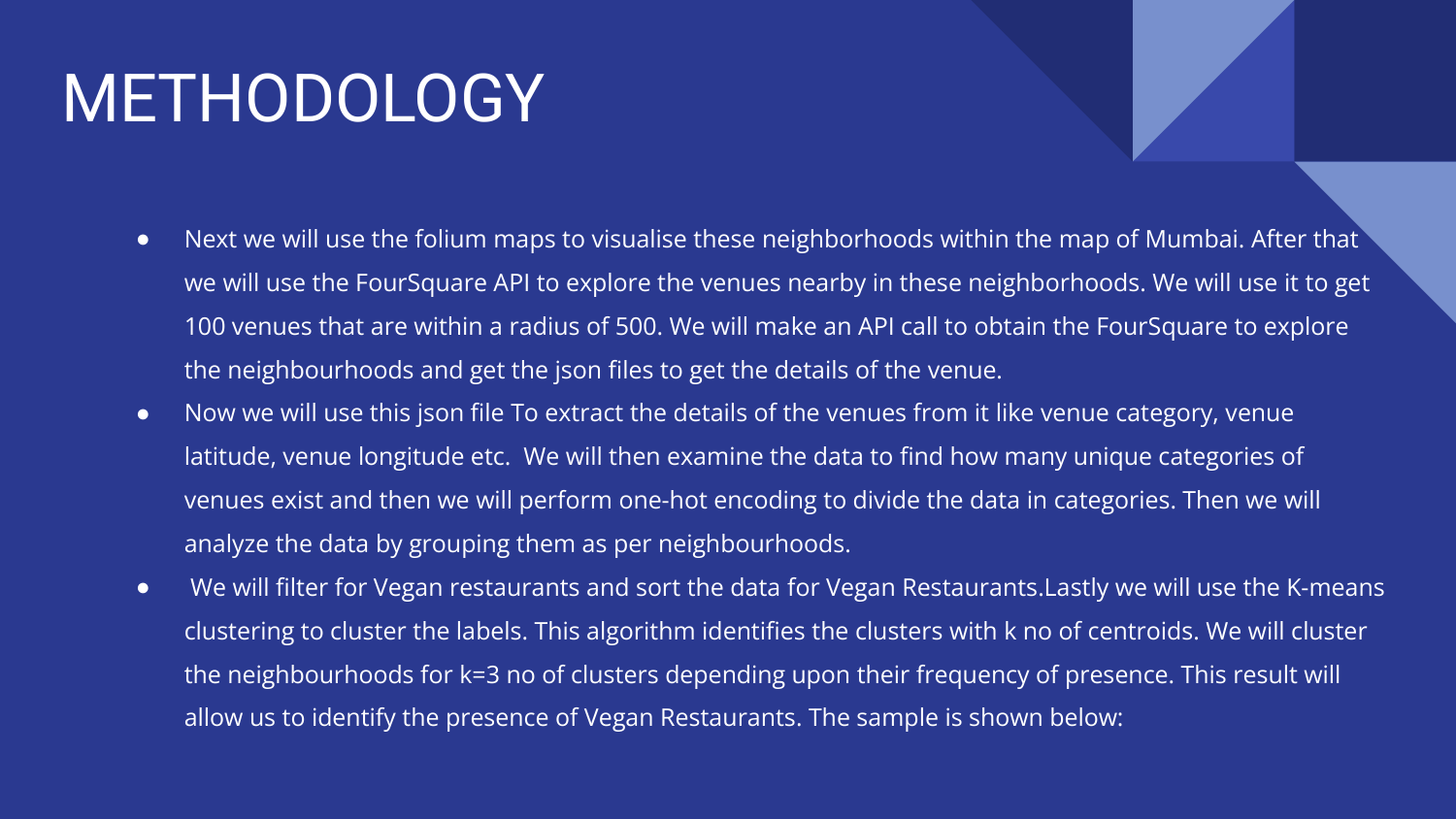

# METHODOLOGY
Next we will use the folium maps to visualise these neighborhoods within the map of Mumbai. After that we will use the FourSquare API to explore the venues nearby in these neighborhoods. We will use it to get 100 venues that are within a radius of 500. We will make an API call to obtain the FourSquare to explore the neighbourhoods and get the json files to get the details of the venue.
Now we will use this json file To extract the details of the venues from it like venue category, venue latitude, venue longitude etc.  We will then examine the data to find how many unique categories of venues exist and then we will perform one-hot encoding to divide the data in categories. Then we will analyze the data by grouping them as per neighbourhoods.
 We will filter for Vegan restaurants and sort the data for Vegan Restaurants.Lastly we will use the K-means clustering to cluster the labels. This algorithm identifies the clusters with k no of centroids. We will cluster the neighbourhoods for k=3 no of clusters depending upon their frequency of presence. This result will allow us to identify the presence of Vegan Restaurants. The sample is shown below: